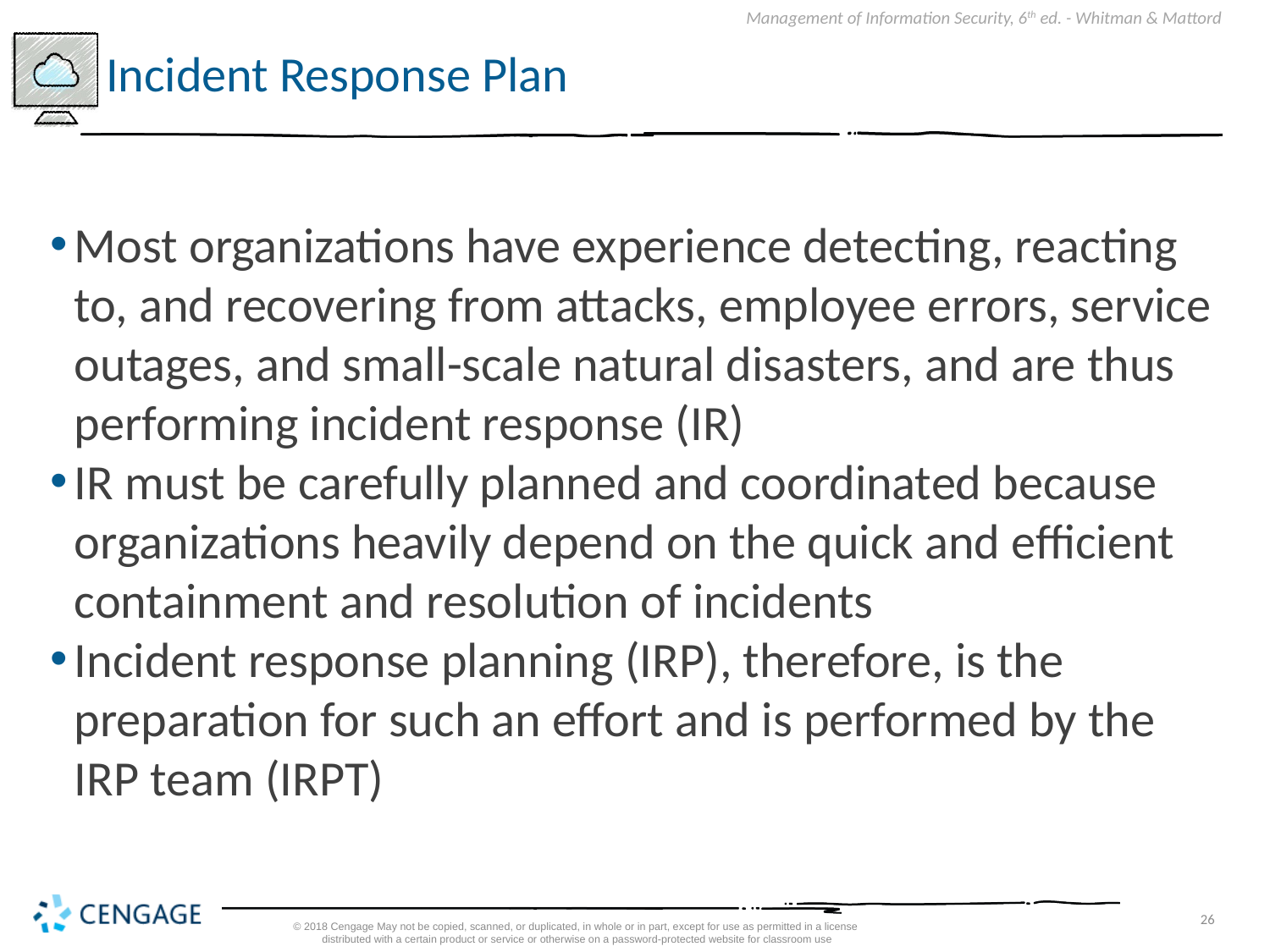

# Incident Response Plan
Most organizations have experience detecting, reacting to, and recovering from attacks, employee errors, service outages, and small-scale natural disasters, and are thus performing incident response (IR)
IR must be carefully planned and coordinated because organizations heavily depend on the quick and efficient containment and resolution of incidents
Incident response planning (IRP), therefore, is the preparation for such an effort and is performed by the IRP team (IRPT)